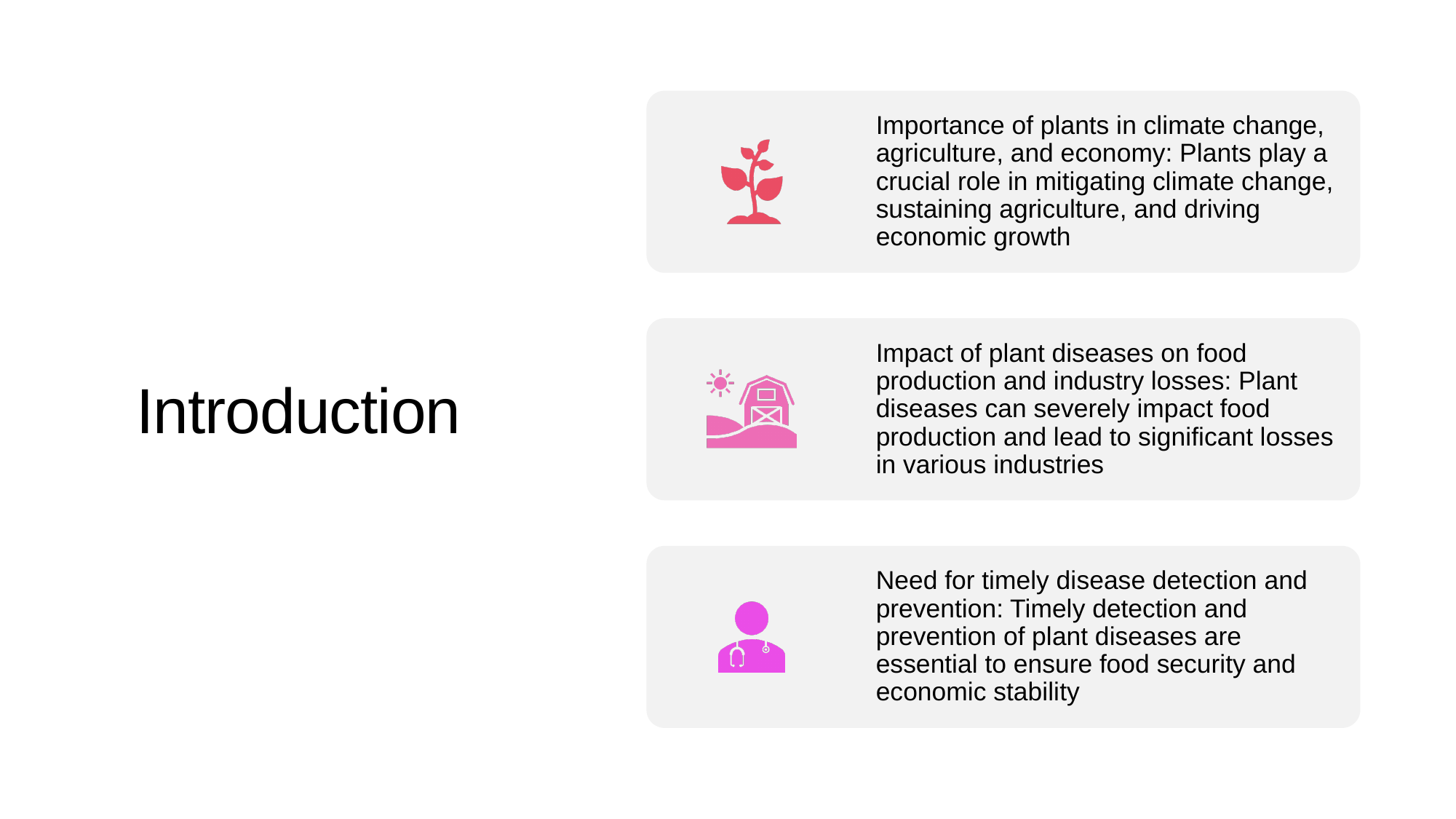

Importance of plants in climate change, agriculture, and economy: Plants play a crucial role in mitigating climate change, sustaining agriculture, and driving economic growth
Impact of plant diseases on food production and industry losses: Plant diseases can severely impact food production and lead to significant losses in various industries
Need for timely disease detection and prevention: Timely detection and prevention of plant diseases are essential to ensure food security and economic stability
# Introduction